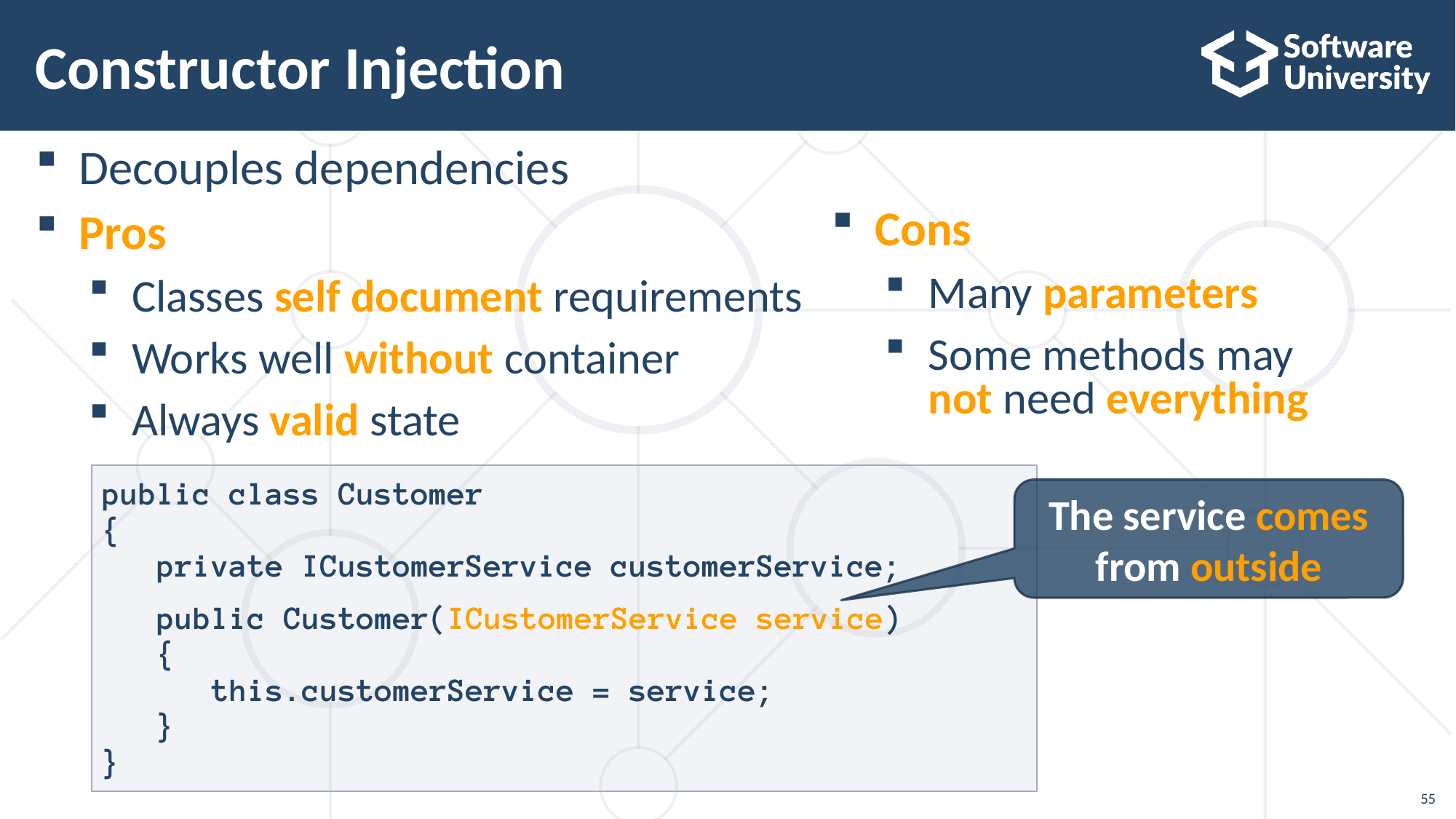

# Constructor Injection
Decouples dependencies
Pros
Classes self document requirements
Works well without container
Always valid state

Cons
Many parameters
Some methods may not need everything

public class Customer
{
   private ICustomerService customerService;

   public Customer(ICustomerService service)
   {
      this.customerService = service;
   }
}
The service comes from outside
55